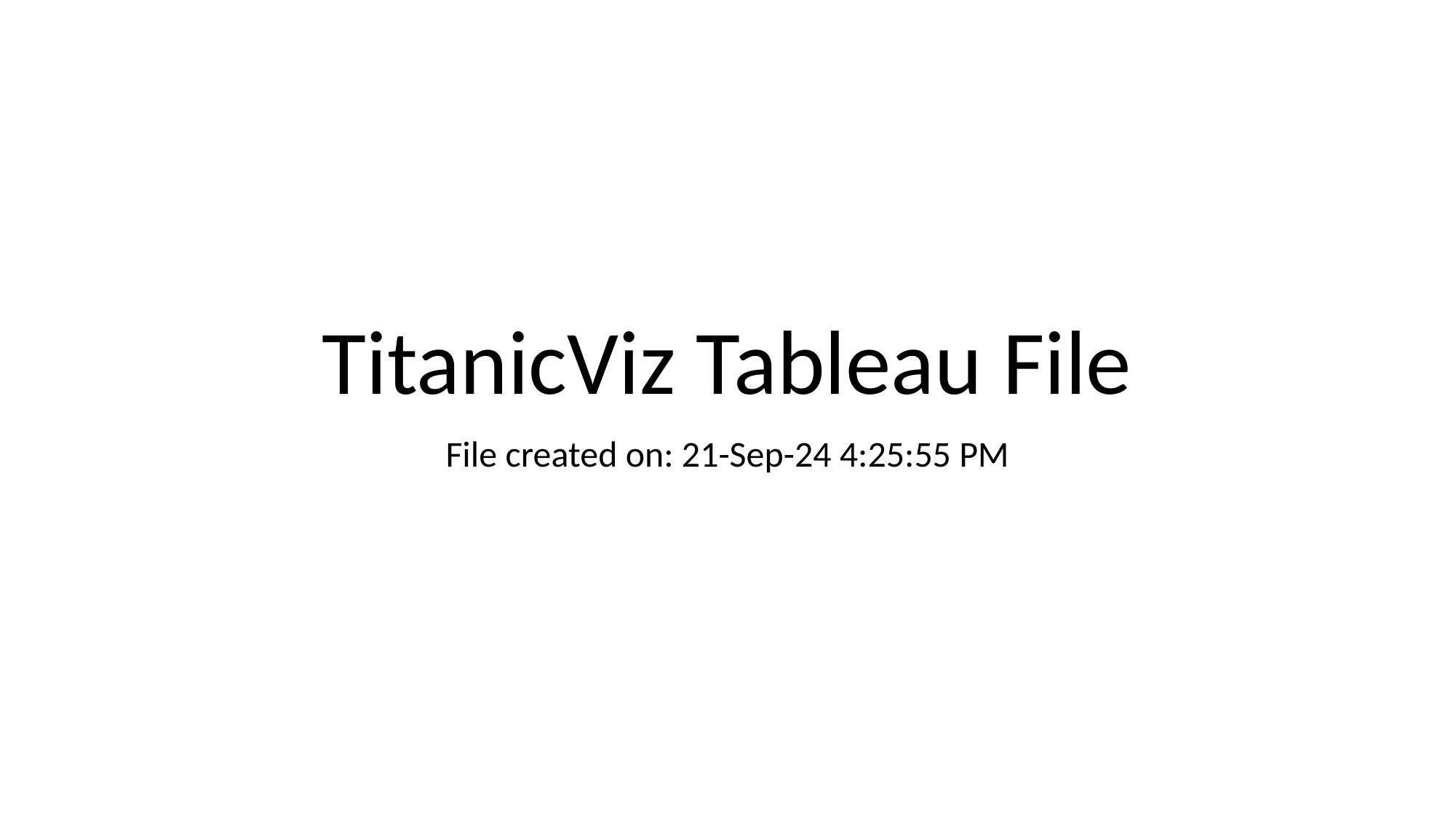

# TitanicViz Tableau File
File created on: 21-Sep-24 4:25:55 PM